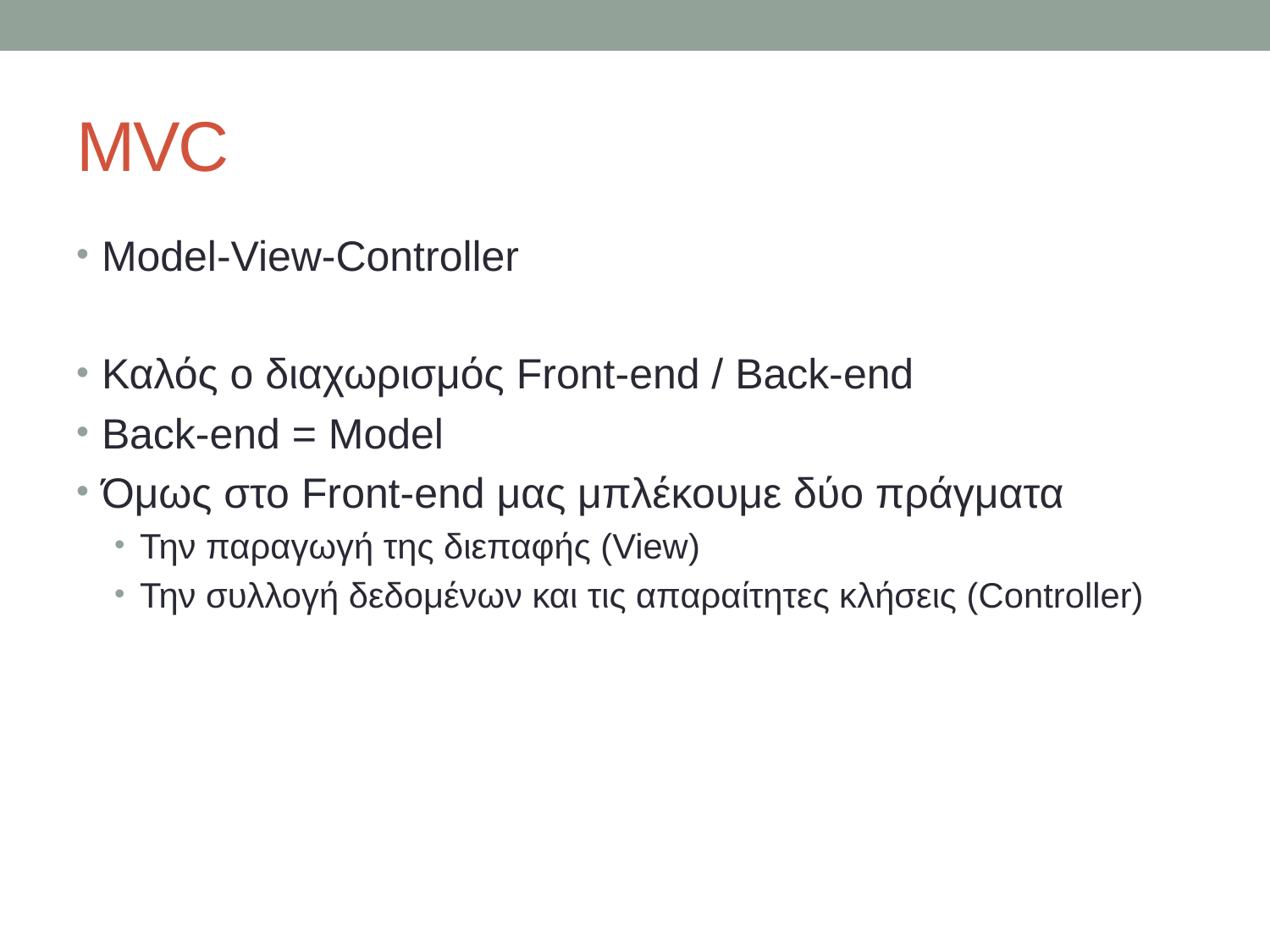

# MVC
Model-View-Controller

Καλός ο διαχωρισμός Front-end / Back-end
Back-end = Model
Όμως στο Front-end μας μπλέκουμε δύο πράγματα
Την παραγωγή της διεπαφής (View)
Την συλλογή δεδομένων και τις απαραίτητες κλήσεις (Controller)